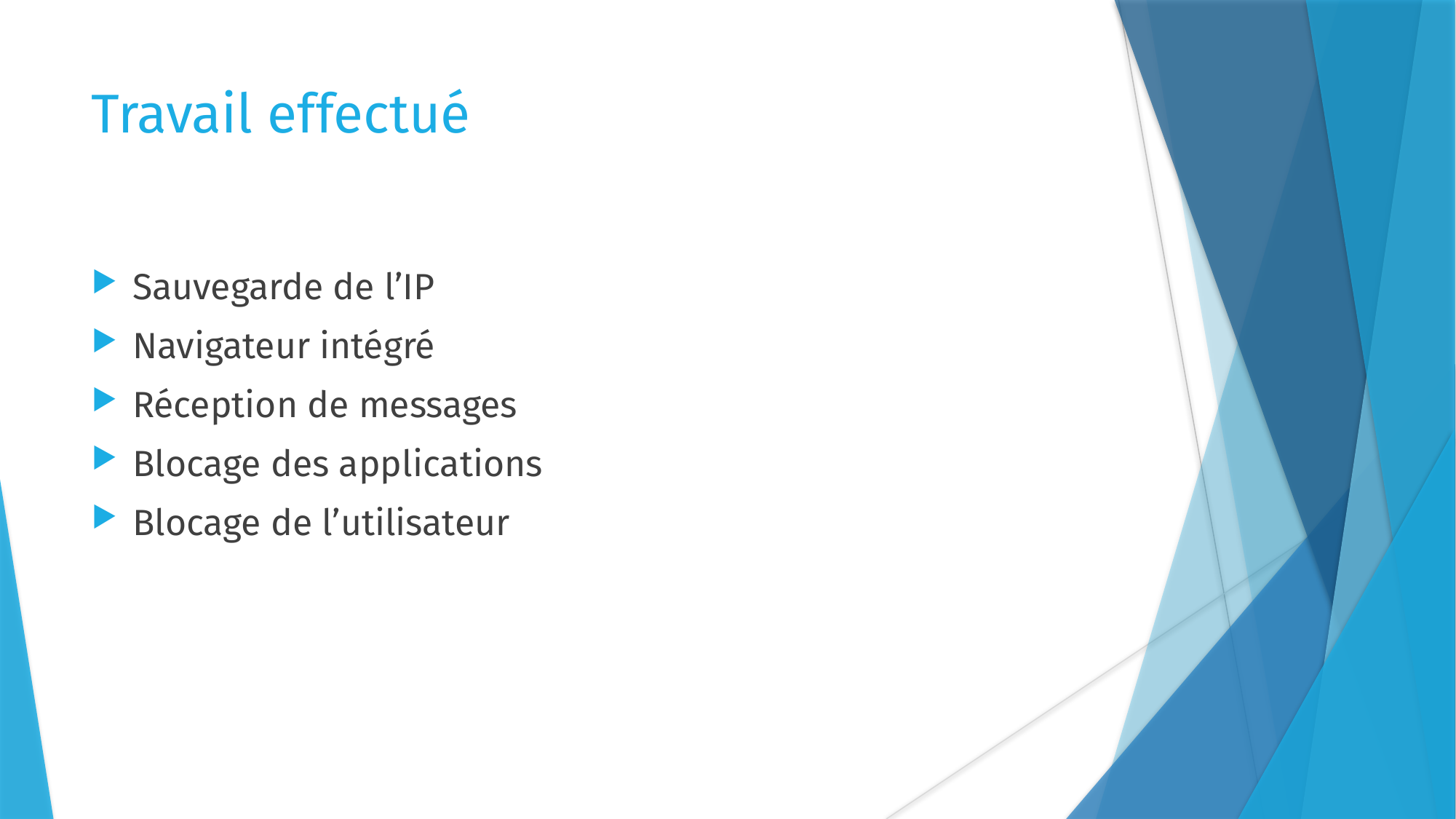

# Travail effectué
Sauvegarde de l’IP
Navigateur intégré
Réception de messages
Blocage des applications
Blocage de l’utilisateur